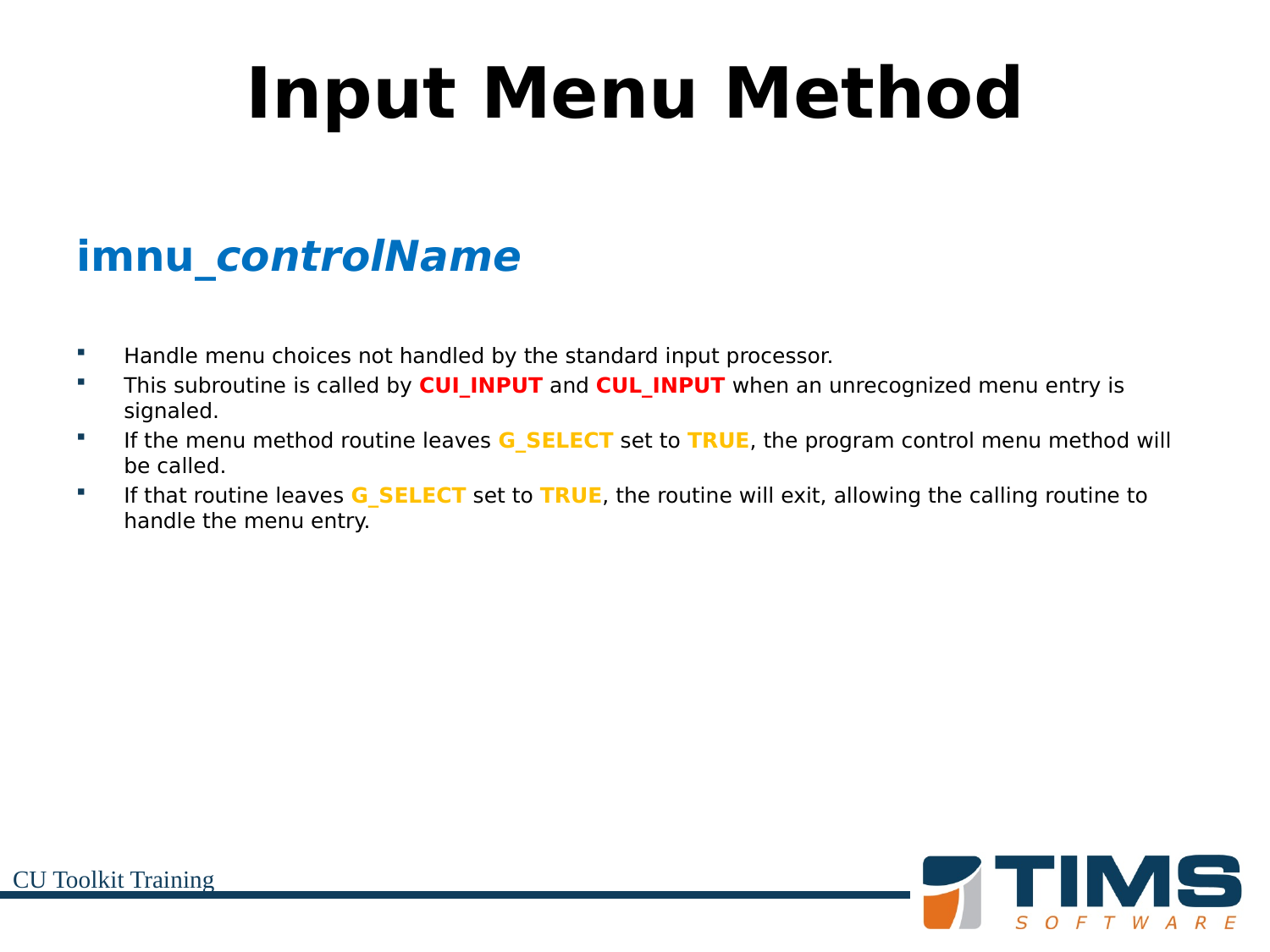

# Input Menu Method
imnu_controlName

Handle menu choices not handled by the standard input processor.
This subroutine is called by CUI_INPUT and CUL_INPUT when an unrecognized menu entry is signaled.
If the menu method routine leaves G_SELECT set to TRUE, the program control menu method will be called.
If that routine leaves G_SELECT set to TRUE, the routine will exit, allowing the calling routine to handle the menu entry.

CU Toolkit Training